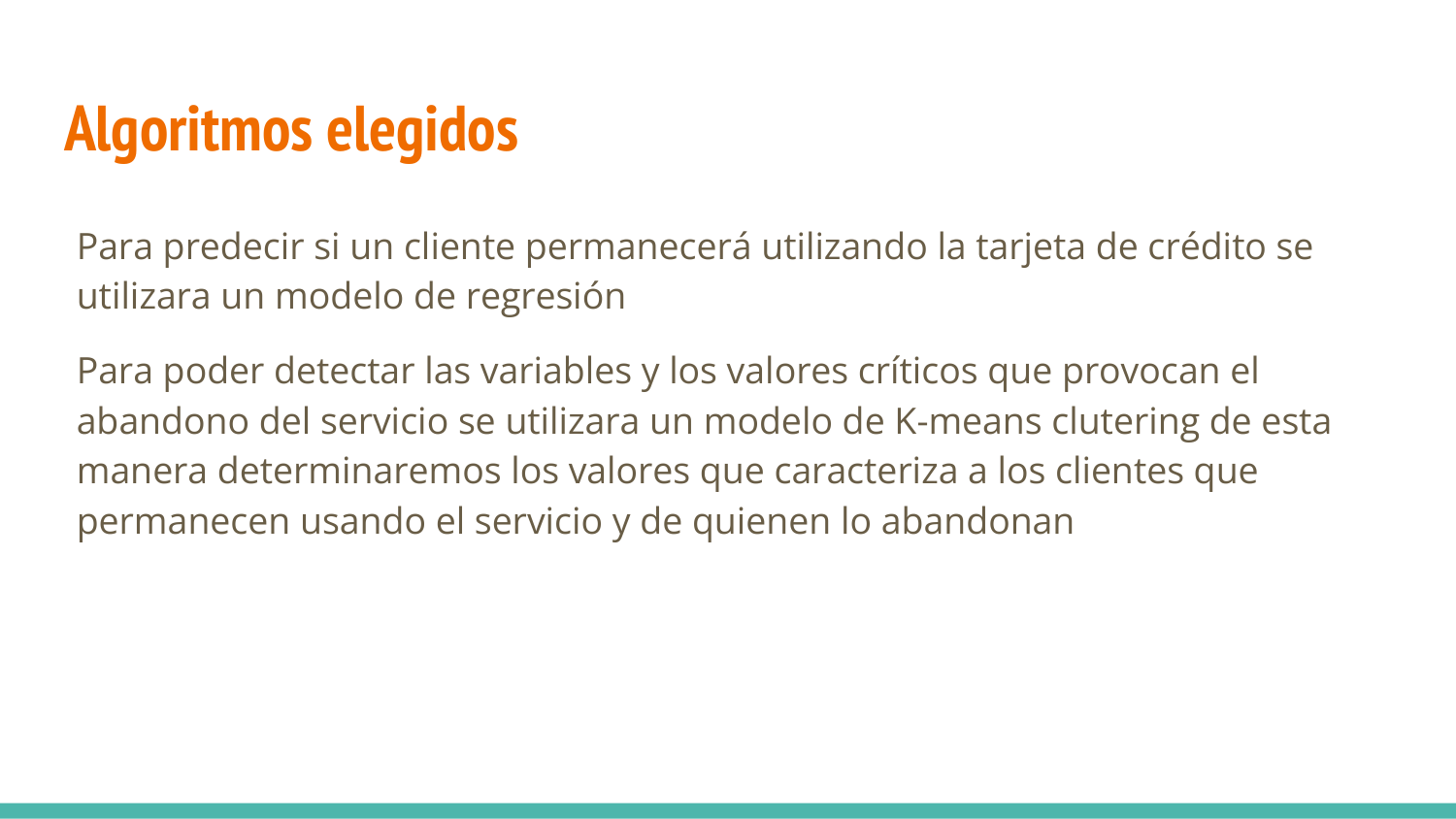

# Algoritmos elegidos
Para predecir si un cliente permanecerá utilizando la tarjeta de crédito se utilizara un modelo de regresión
Para poder detectar las variables y los valores críticos que provocan el abandono del servicio se utilizara un modelo de K-means clutering de esta manera determinaremos los valores que caracteriza a los clientes que permanecen usando el servicio y de quienen lo abandonan